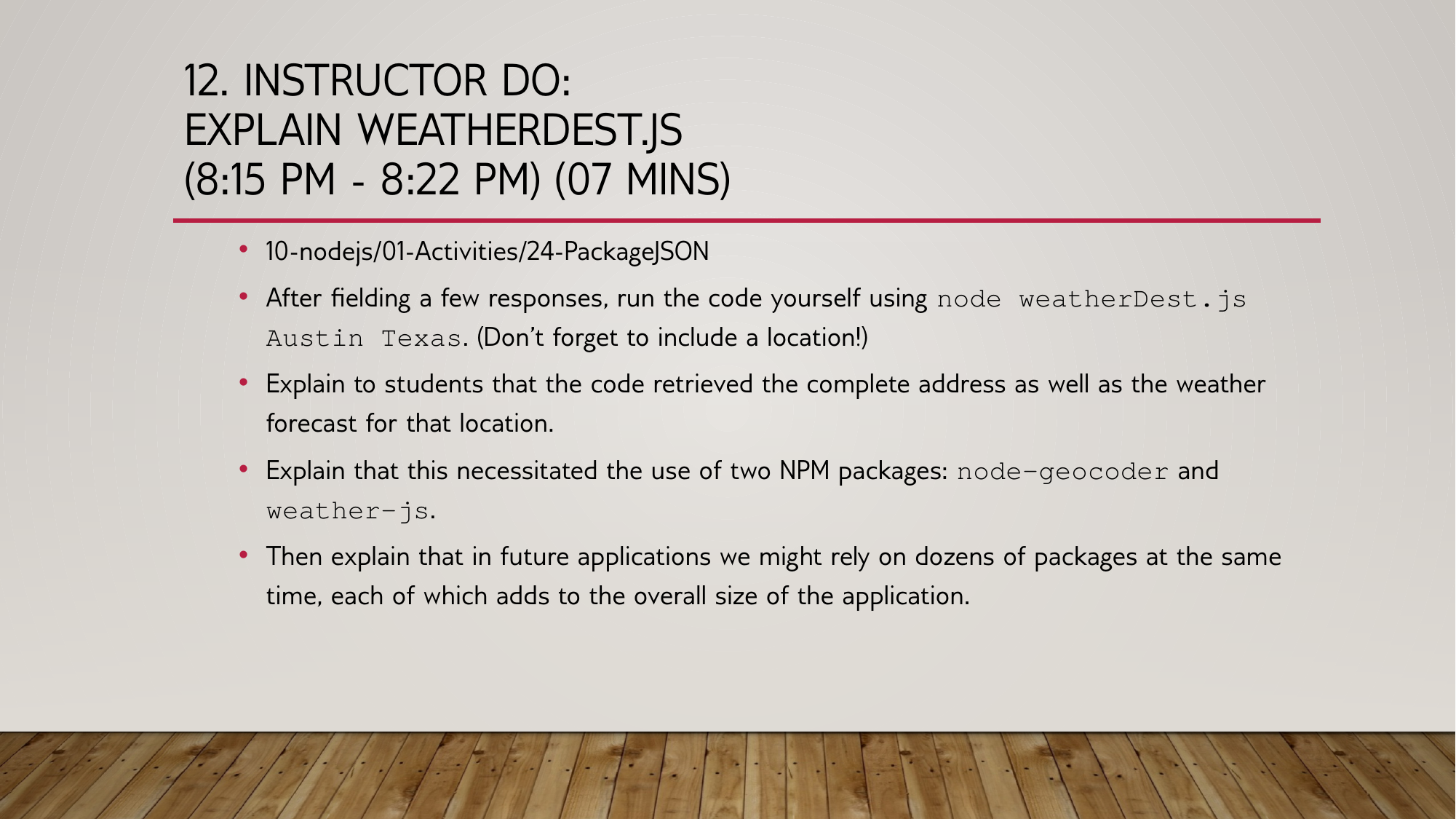

# 12. Instructor Do: Explain weatherDest.js (8:15 PM - 8:22 PM) (07 mins)
10-nodejs/01-Activities/24-PackageJSON
After fielding a few responses, run the code yourself using node weatherDest.js Austin Texas. (Don’t forget to include a location!)
Explain to students that the code retrieved the complete address as well as the weather forecast for that location.
Explain that this necessitated the use of two NPM packages: node-geocoder and weather-js.
Then explain that in future applications we might rely on dozens of packages at the same time, each of which adds to the overall size of the application.